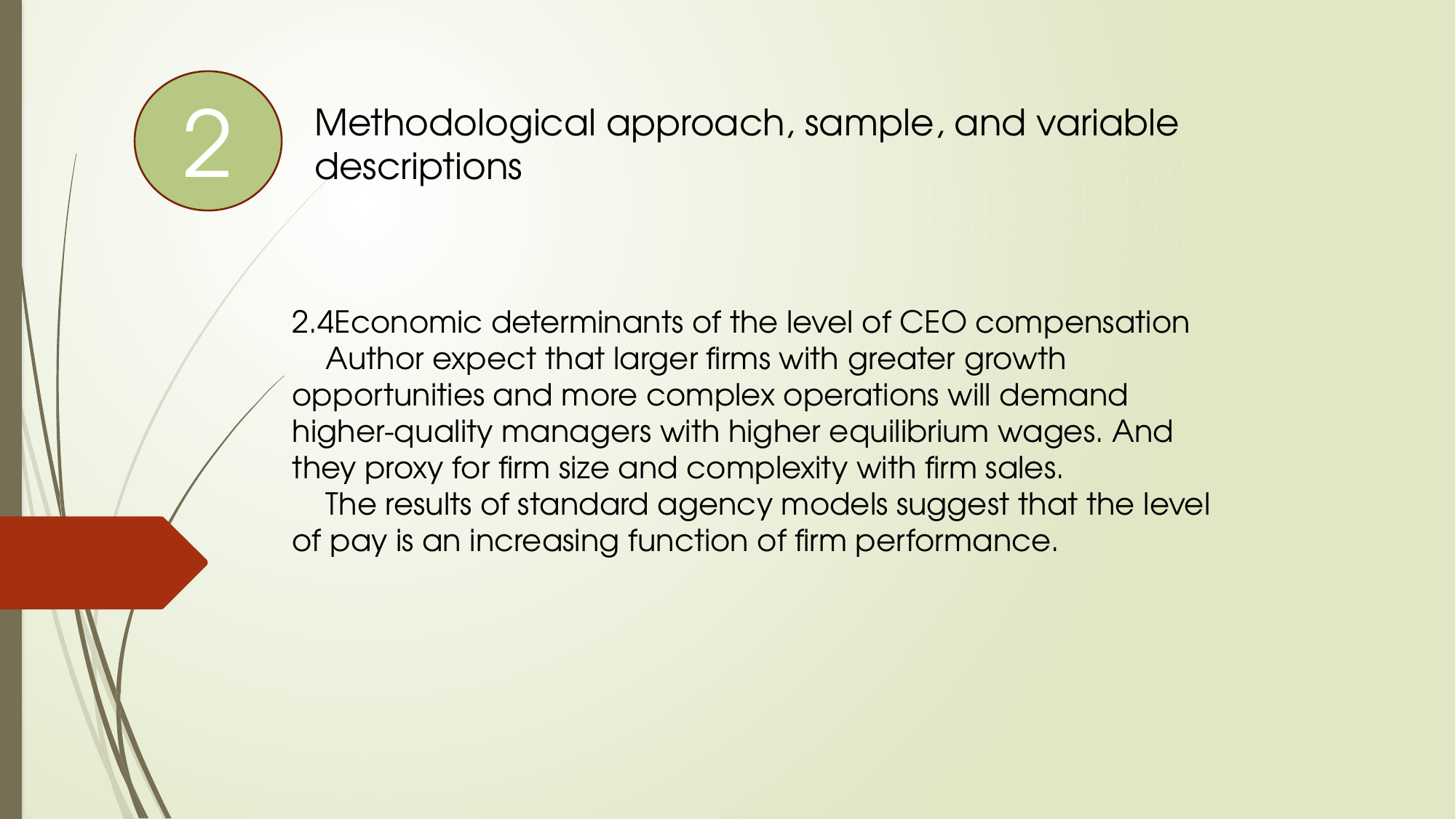

2
Methodological approach, sample, and variable descriptions
2.4Economic determinants of the level of CEO compensation
    Author expect that larger firms with greater growth opportunities and more complex operations will demand higher-quality managers with higher equilibrium wages. And they proxy for firm size and complexity with firm sales.
    The results of standard agency models suggest that the level of pay is an increasing function of firm performance.